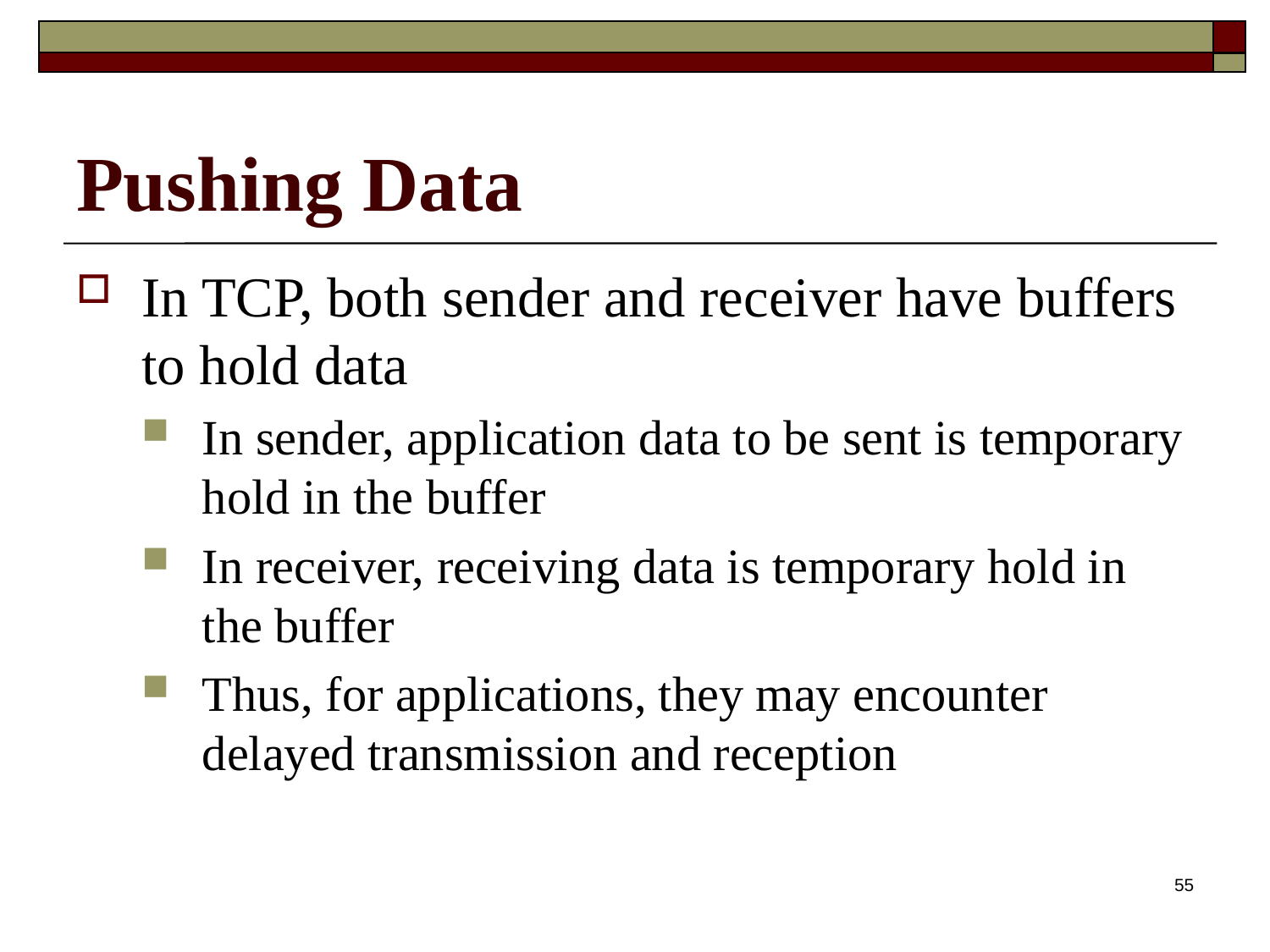

# Pushing Data
In TCP, both sender and receiver have buffers to hold data
In sender, application data to be sent is temporary hold in the buffer
In receiver, receiving data is temporary hold in the buffer
Thus, for applications, they may encounter delayed transmission and reception
55